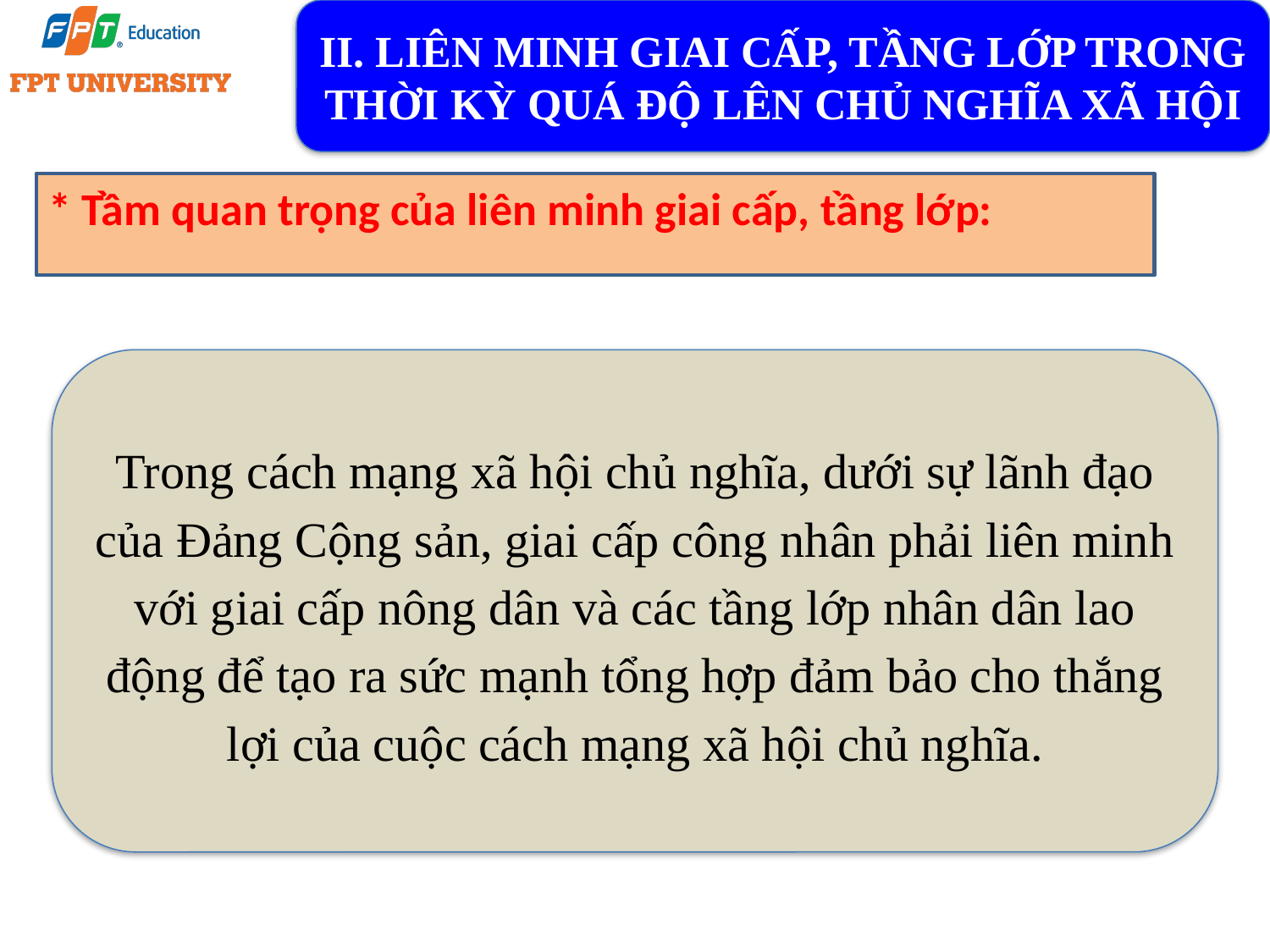

II. LIÊN MINH GIAI CẤP, TẦNG LỚP TRONG THỜI KỲ QUÁ ĐỘ LÊN CHỦ NGHĨA XÃ HỘI
* Tầm quan trọng của liên minh giai cấp, tầng lớp:
Trong cách mạng xã hội chủ nghĩa, dưới sự lãnh đạo của Đảng Cộng sản, giai cấp công nhân phải liên minh với giai cấp nông dân và các tầng lớp nhân dân lao động để tạo ra sức mạnh tổng hợp đảm bảo cho thắng lợi của cuộc cách mạng xã hội chủ nghĩa.